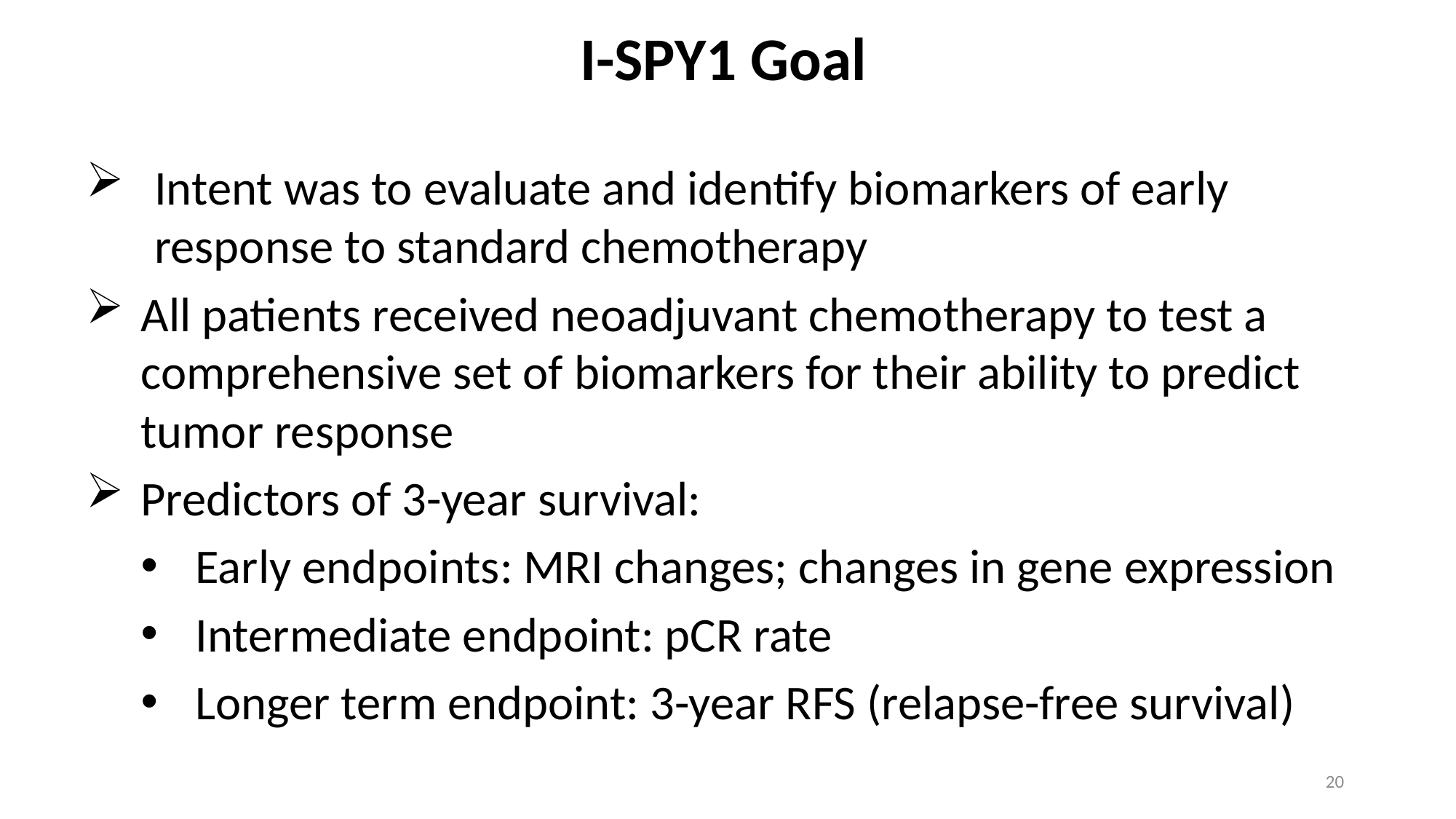

# I-SPY1 Goal
Intent was to evaluate and identify biomarkers of early response to standard chemotherapy
All patients received neoadjuvant chemotherapy to test a comprehensive set of biomarkers for their ability to predict tumor response
Predictors of 3-year survival:
Early endpoints: MRI changes; changes in gene expression
Intermediate endpoint: pCR rate
Longer term endpoint: 3-year RFS (relapse-free survival)

20